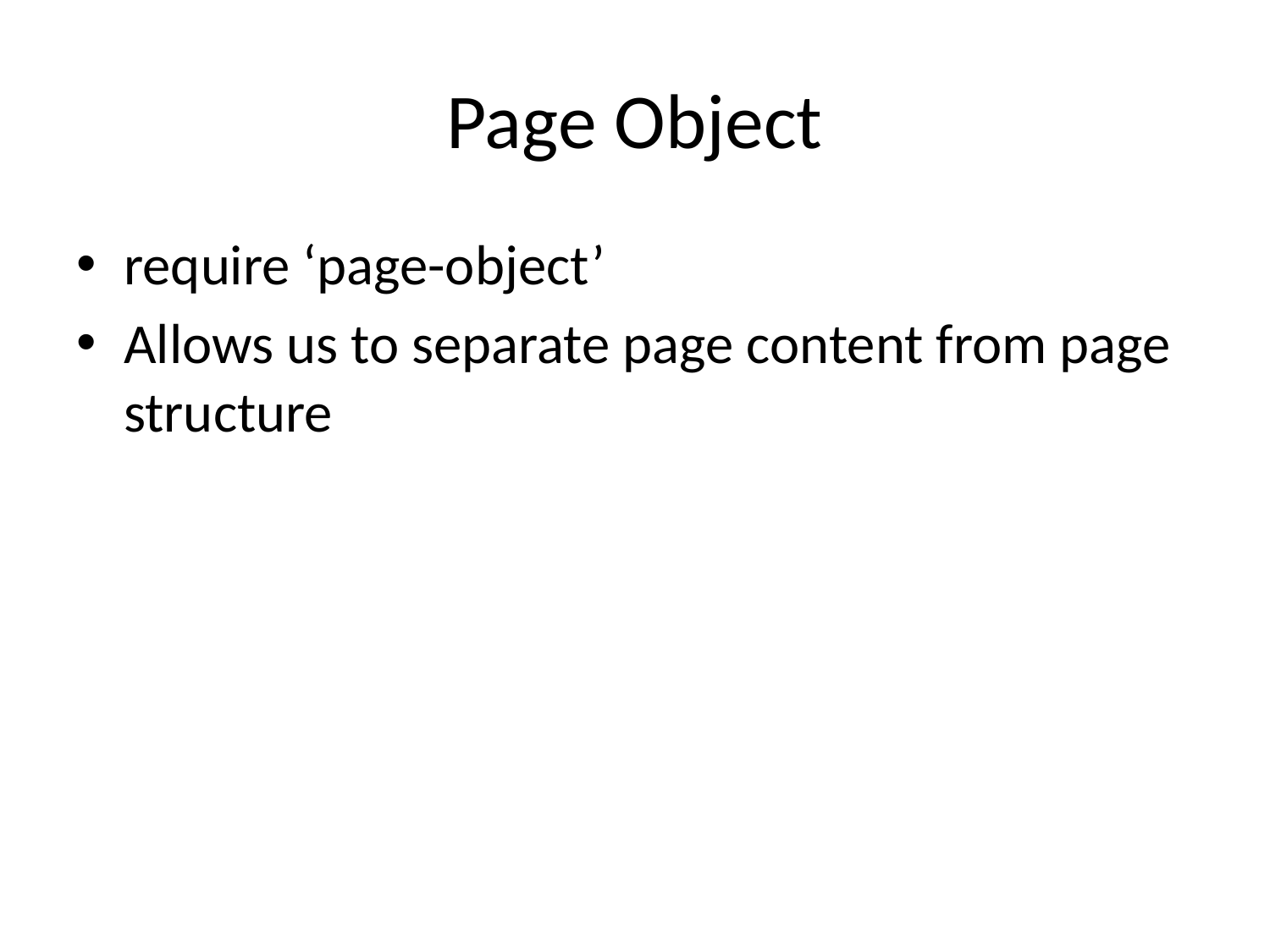

# Page Object
require ‘page-object’
Allows us to separate page content from page structure